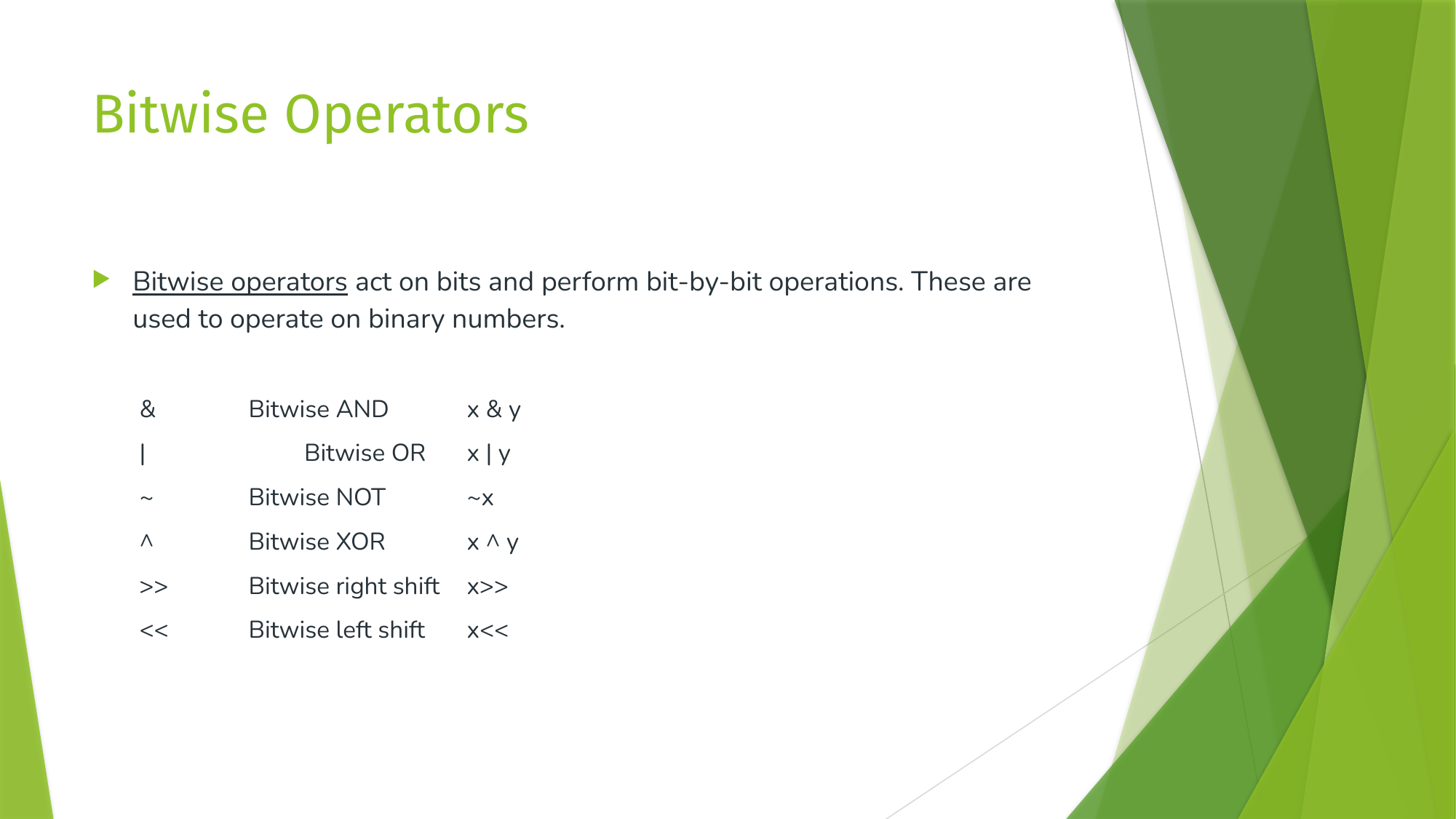

# Bitwise Operators
Bitwise operators act on bits and perform bit-by-bit operations. These are used to operate on binary numbers.

&	Bitwise AND	x & y
|	         Bitwise OR	x | y
~	Bitwise NOT	~x
^	Bitwise XOR	x ^ y
>>	Bitwise right shift	x>>
<<	Bitwise left shift	x<<